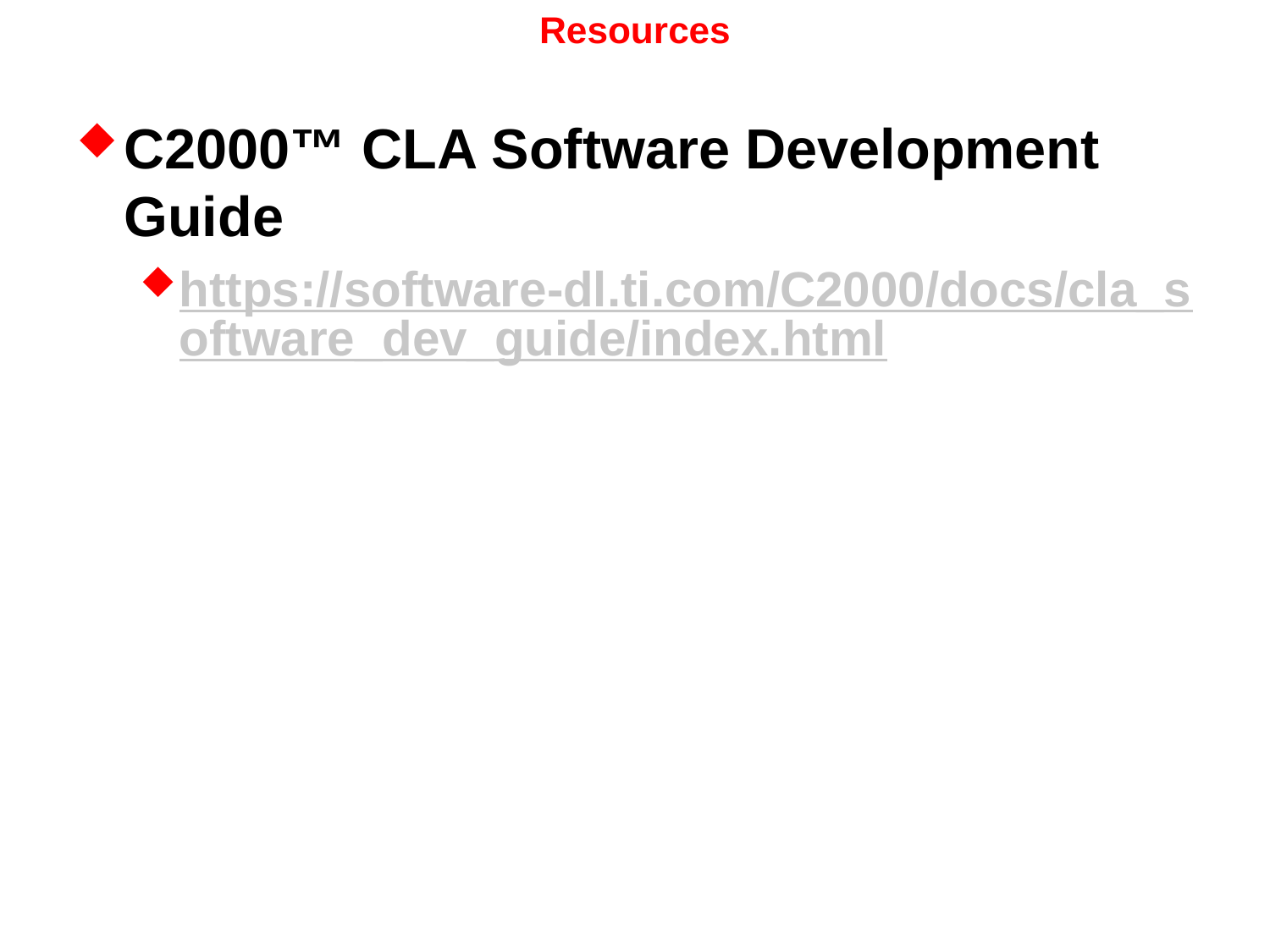

# Resources
C2000™ CLA Software Development Guide
https://software-dl.ti.com/C2000/docs/cla_software_dev_guide/index.html